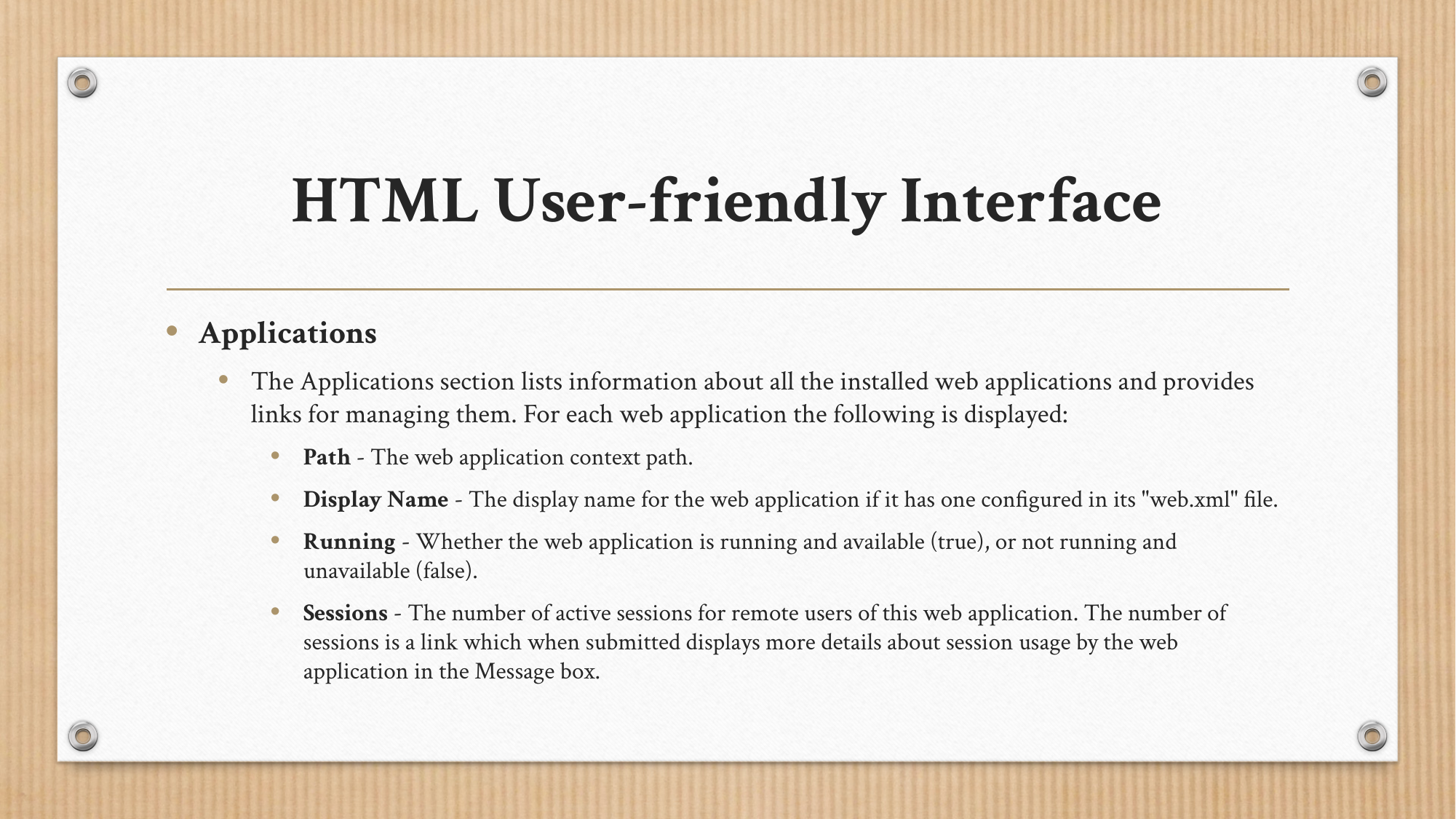

# HTML User-friendly Interface
Applications
The Applications section lists information about all the installed web applications and provides links for managing them. For each web application the following is displayed:
Path - The web application context path.
Display Name - The display name for the web application if it has one configured in its "web.xml" file.
Running - Whether the web application is running and available (true), or not running and unavailable (false).
Sessions - The number of active sessions for remote users of this web application. The number of sessions is a link which when submitted displays more details about session usage by the web application in the Message box.